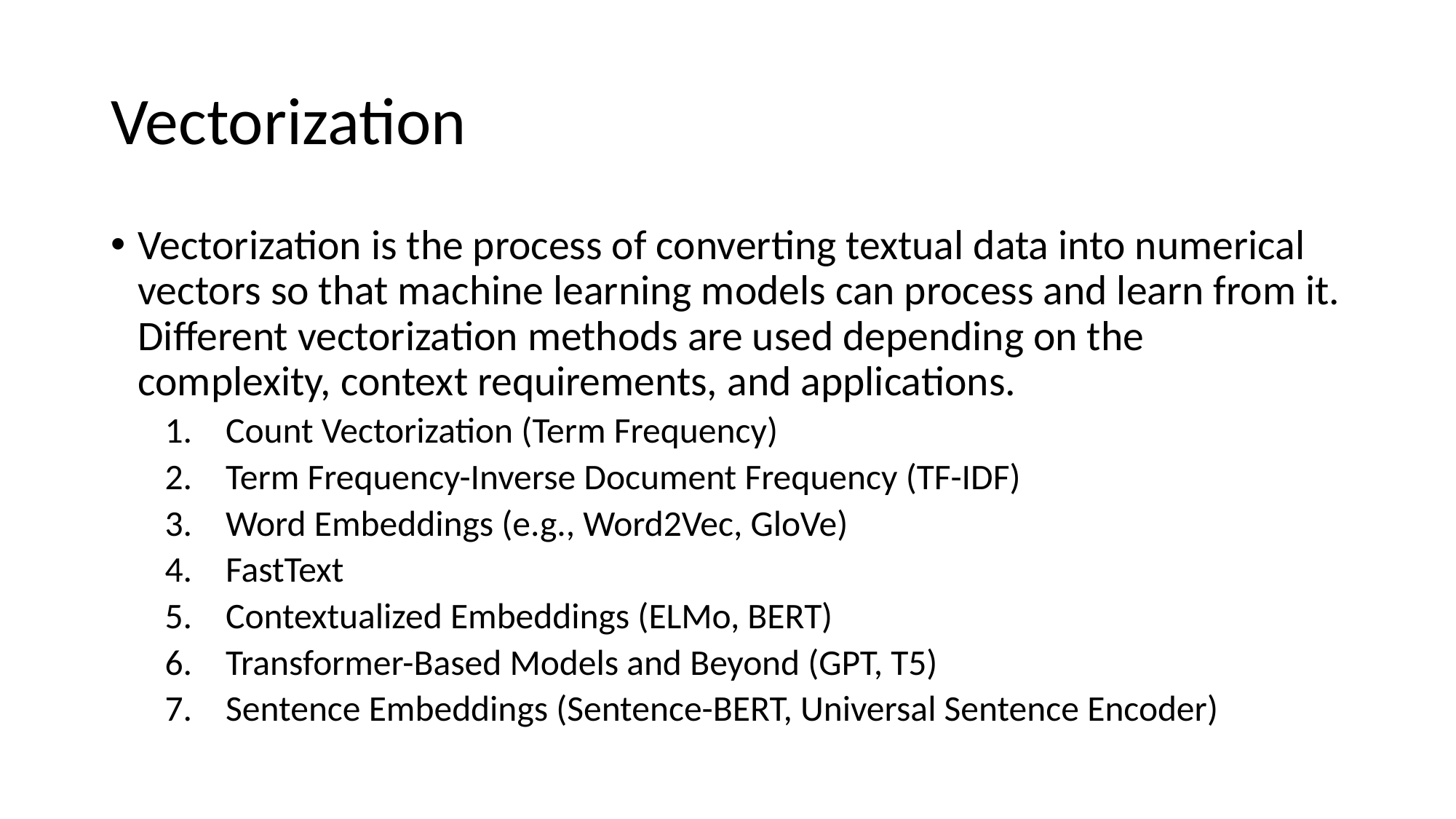

# Vectorization
Vectorization is the process of converting textual data into numerical vectors so that machine learning models can process and learn from it. Different vectorization methods are used depending on the complexity, context requirements, and applications.
Count Vectorization (Term Frequency)
Term Frequency-Inverse Document Frequency (TF-IDF)
Word Embeddings (e.g., Word2Vec, GloVe)
FastText
Contextualized Embeddings (ELMo, BERT)
Transformer-Based Models and Beyond (GPT, T5)
Sentence Embeddings (Sentence-BERT, Universal Sentence Encoder)